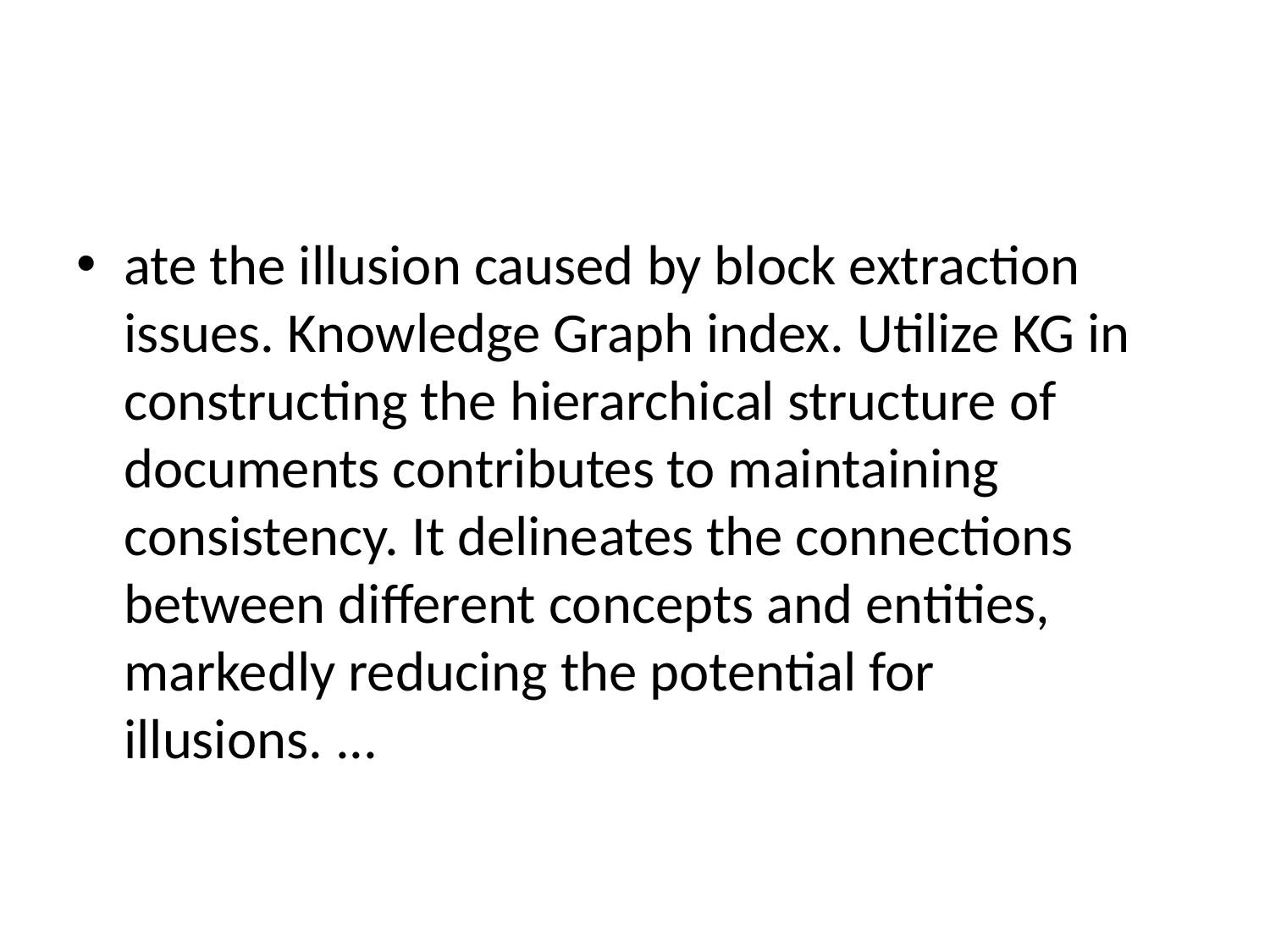

#
ate the illusion caused by block extraction issues. Knowledge Graph index. Utilize KG in constructing the hierarchical structure of documents contributes to maintaining consistency. It delineates the connections between different concepts and entities, markedly reducing the potential for illusions. ...